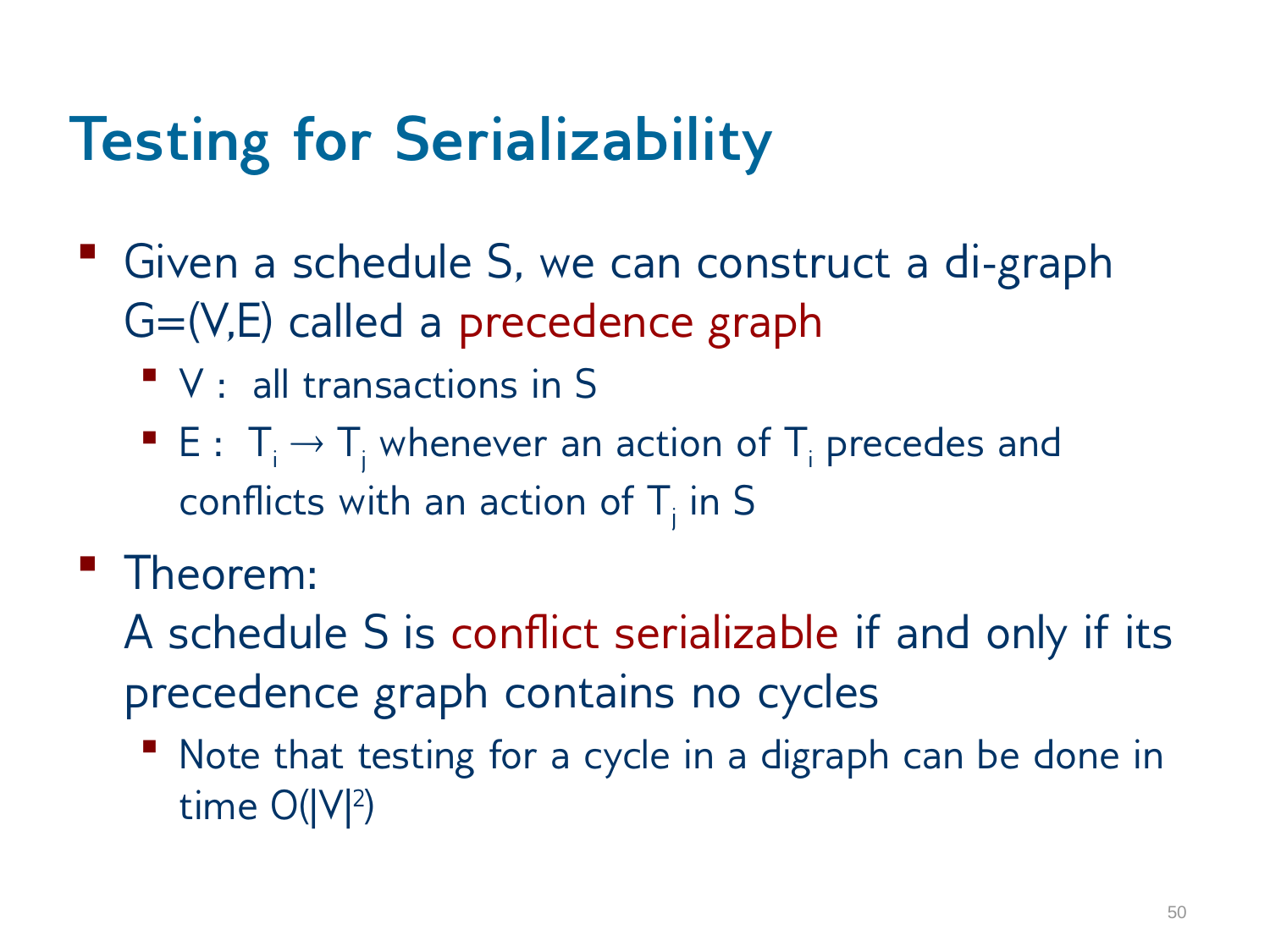

# Testing for Serializability
Given a schedule S, we can construct a di-graph G=(V,E) called a precedence graph
V :  all transactions in S
E :  Ti → Tj whenever an action of Ti precedes and conflicts with an action of Tj in S
Theorem:
A schedule S is conflict serializable if and only if its precedence graph contains no cycles
Note that testing for a cycle in a digraph can be done in time O(|V|2)
50